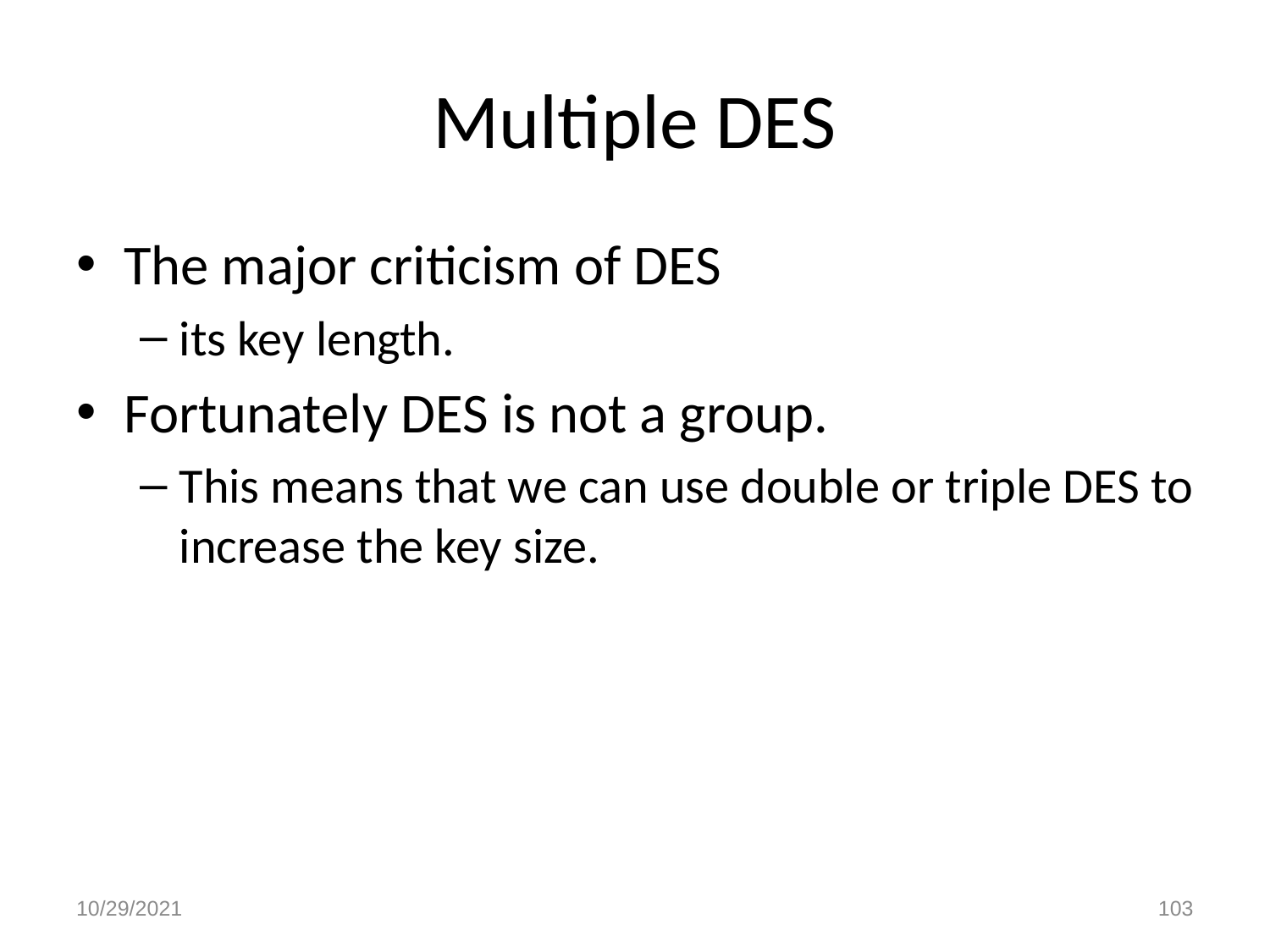

# Multiple DES
The major criticism of DES
its key length.
Fortunately DES is not a group.
This means that we can use double or triple DES to increase the key size.

10/29/2021
103